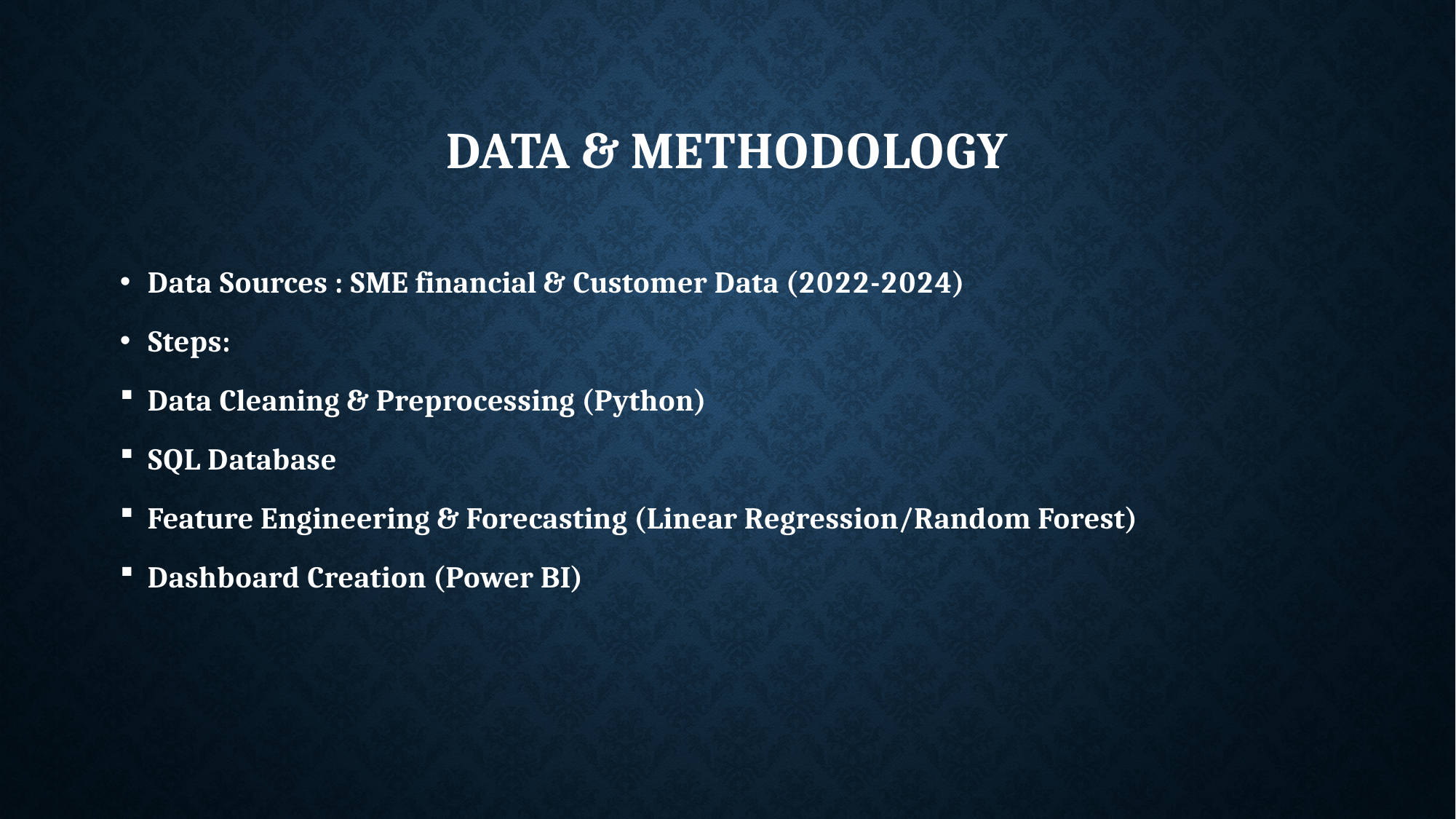

# Data & Methodology
Data Sources : SME financial & Customer Data (2022-2024)
Steps:
Data Cleaning & Preprocessing (Python)
SQL Database
Feature Engineering & Forecasting (Linear Regression/Random Forest)
Dashboard Creation (Power BI)